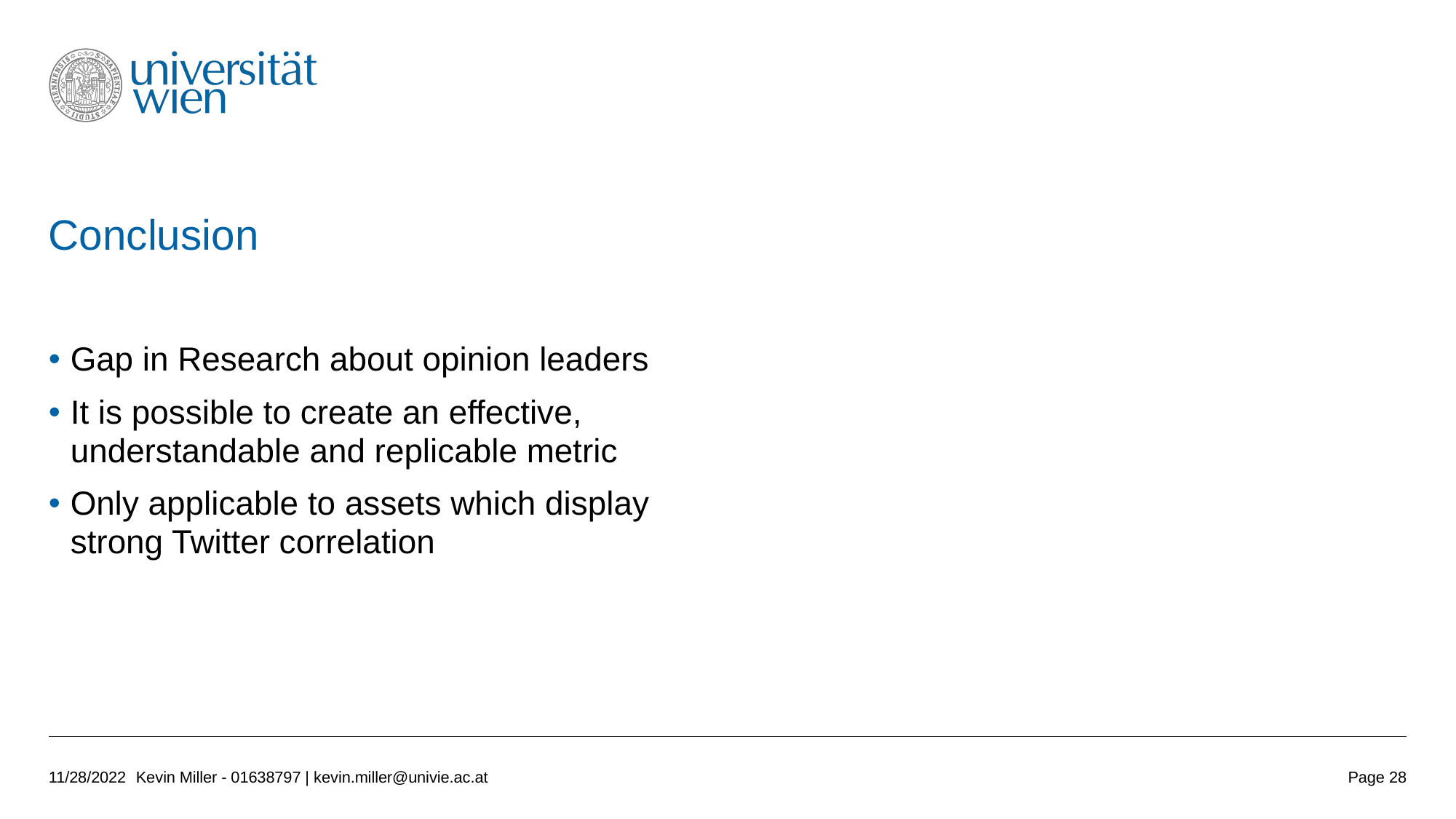

# Conclusion
Gap in Research about opinion leaders
It is possible to create an effective, understandable and replicable metric
Only applicable to assets which display strong Twitter correlation

11/28/2022
Kevin Miller - 01638797 | kevin.miller@univie.ac.at
Page 28